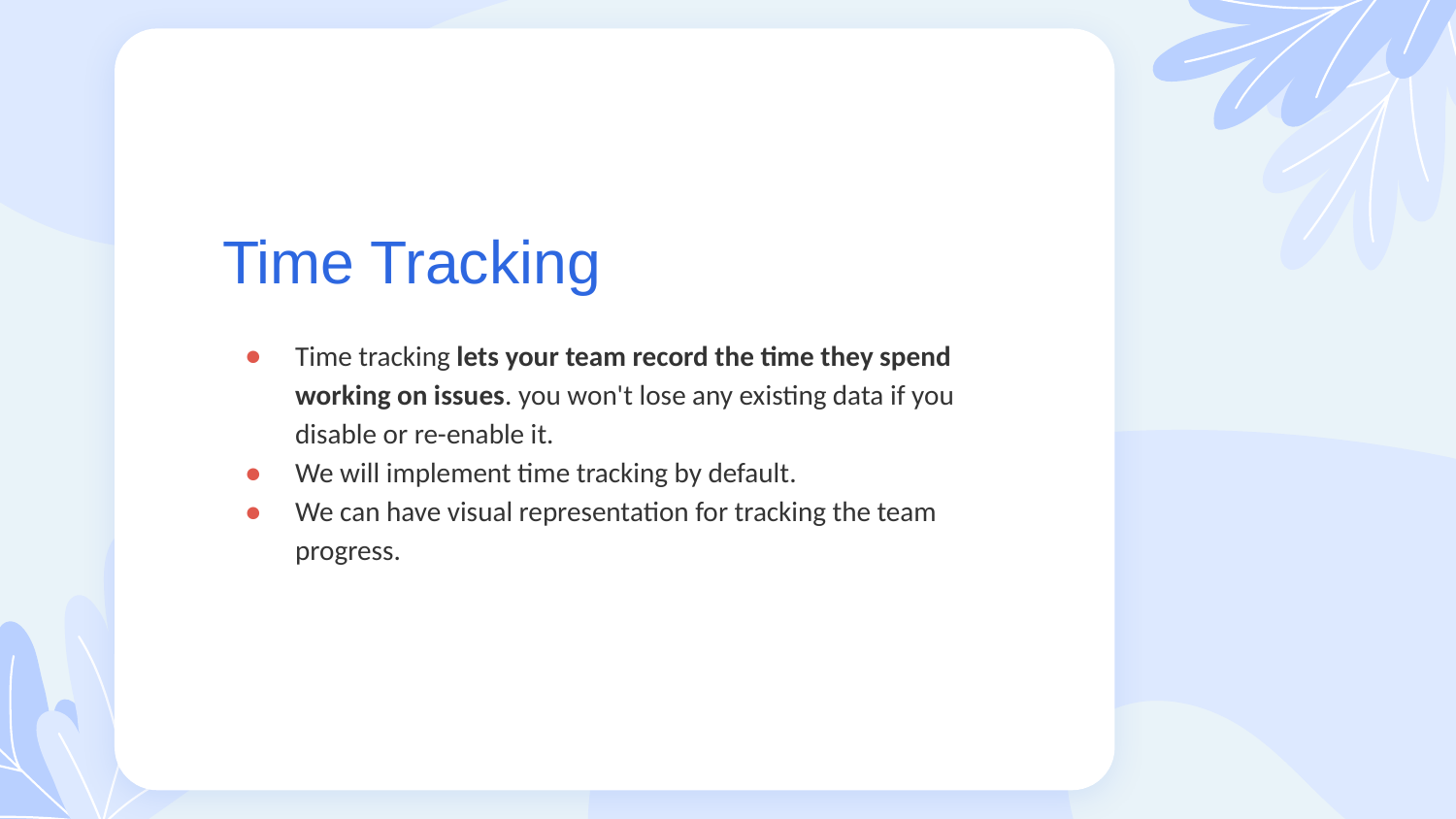

# Time Tracking
Time tracking lets your team record the time they spend working on issues. you won't lose any existing data if you disable or re-enable it.
We will implement time tracking by default.
We can have visual representation for tracking the team progress.